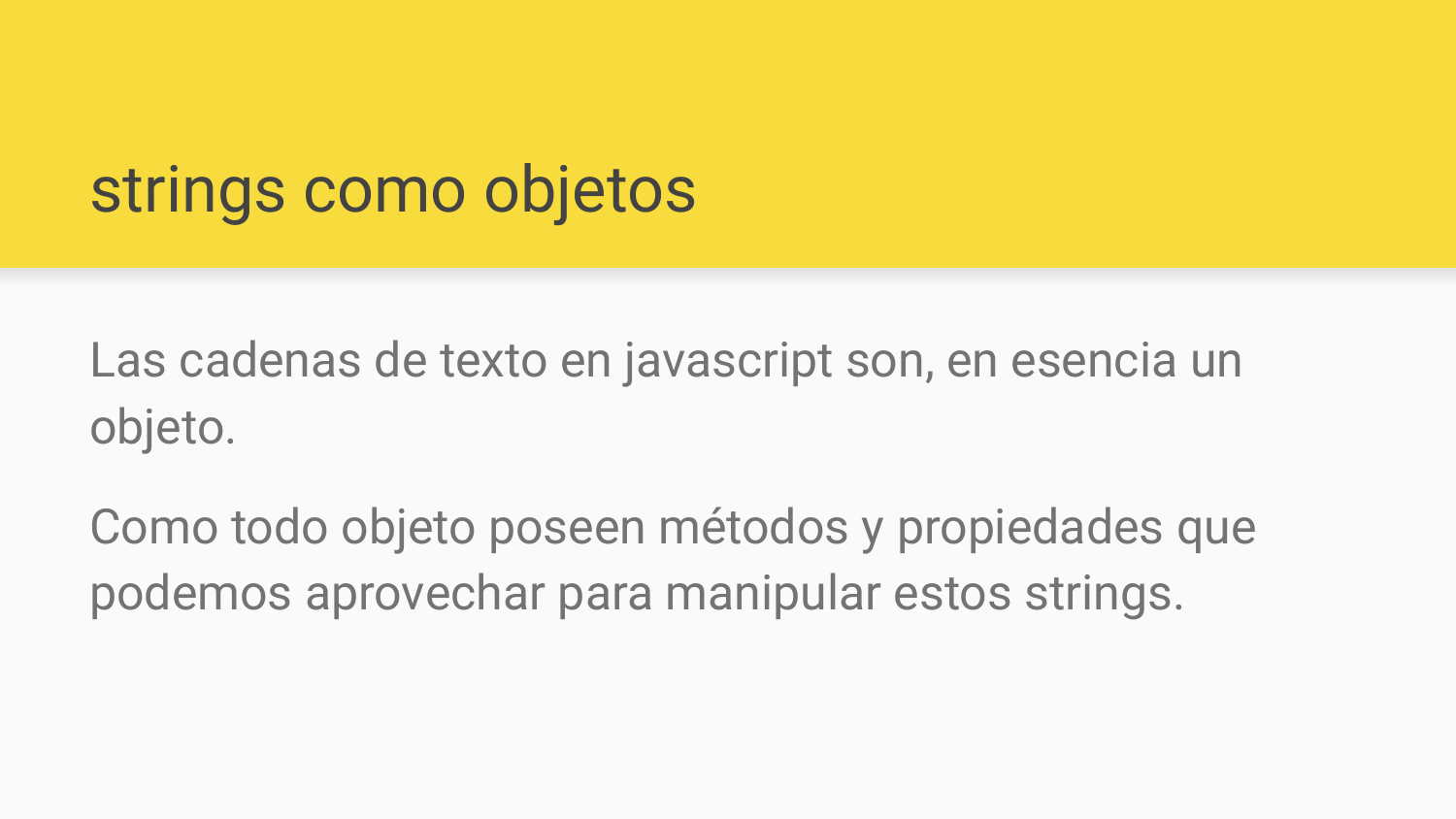

# strings como objetos
Las cadenas de texto en javascript son, en esencia un objeto.
Como todo objeto poseen métodos y propiedades que podemos aprovechar para manipular estos strings.